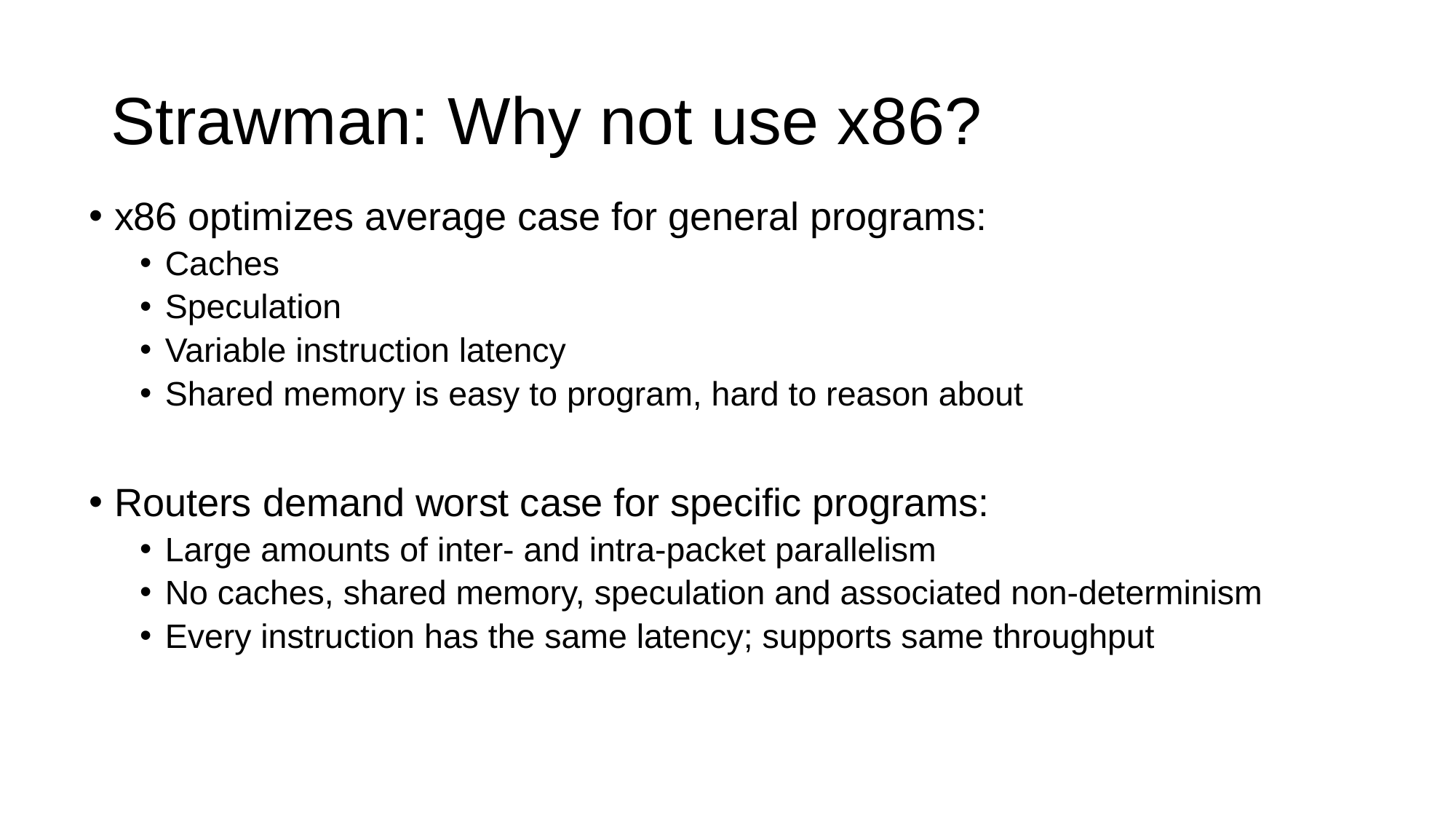

# This Talk
Strawman: Why not use x86?
x86 optimizes average case for general programs:
Caches
Speculation
Variable instruction latency
Shared memory is easy to program, hard to reason about

Routers demand worst case for specific programs:
Large amounts of inter- and intra-packet parallelism
No caches, shared memory, speculation and associated non-determinism
Every instruction has the same latency; supports same throughput